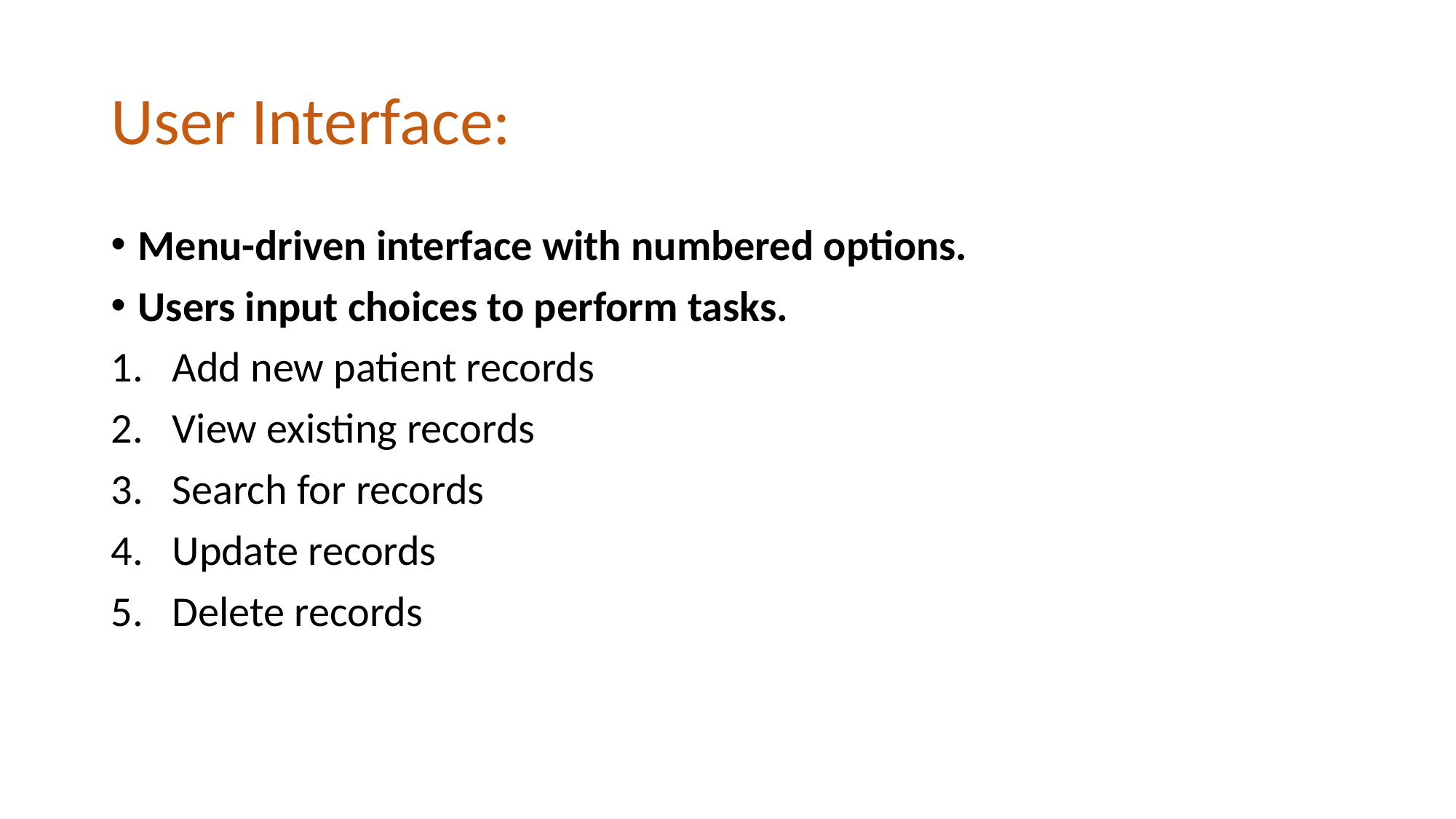

# User Interface:
Menu-driven interface with numbered options.
Users input choices to perform tasks.
Add new patient records
View existing records
Search for records
Update records
Delete records